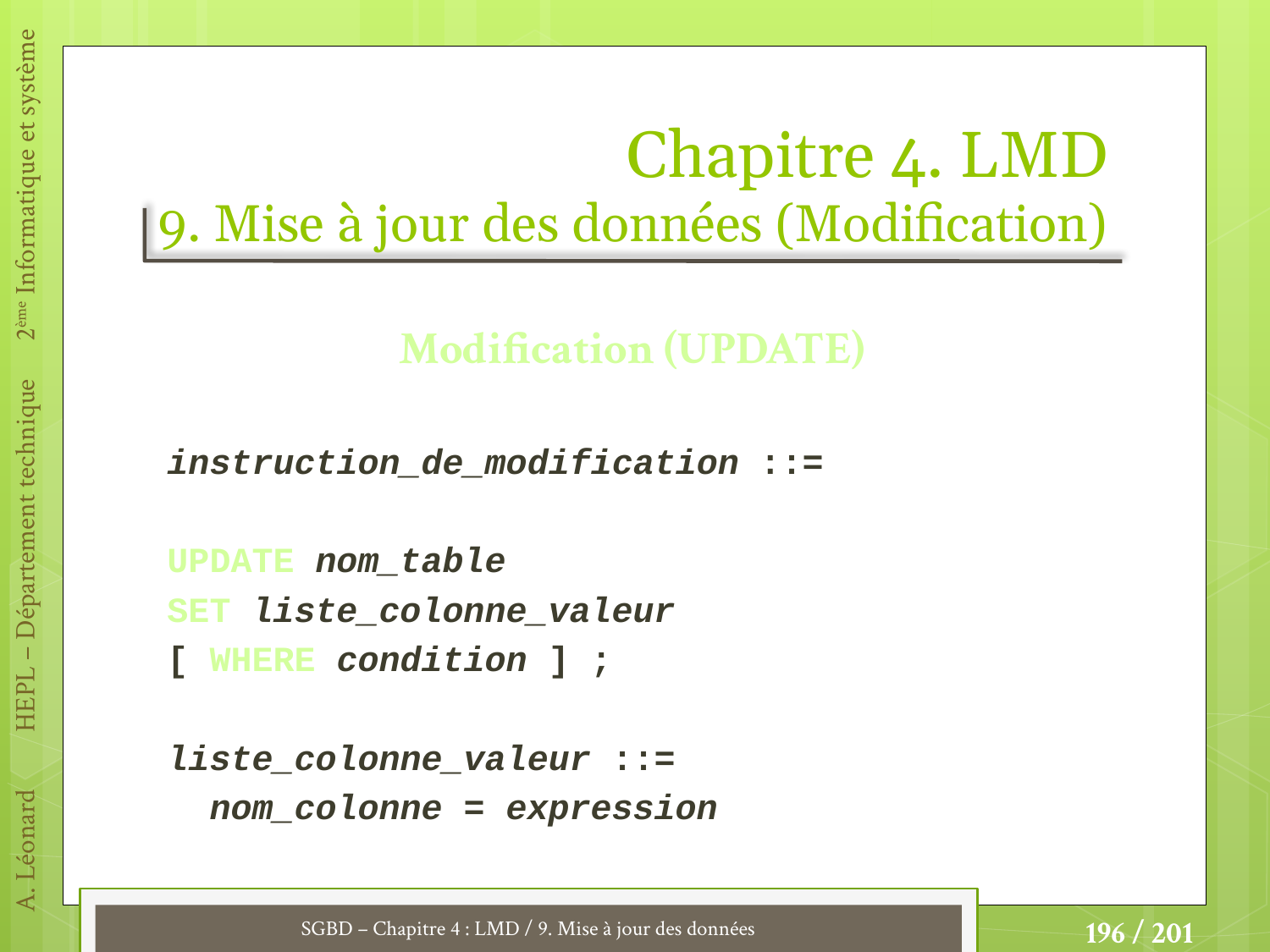

# Chapitre 4. LMD 9. Mise à jour des données (Modification)
Modification (UPDATE)

instruction_de_modification ::=

UPDATE nom_table
SET liste_colonne_valeur
[ WHERE condition ] ;

liste_colonne_valeur ::=
  nom_colonne = expression
SGBD – Chapitre 4 : LMD / 9. Mise à jour des données